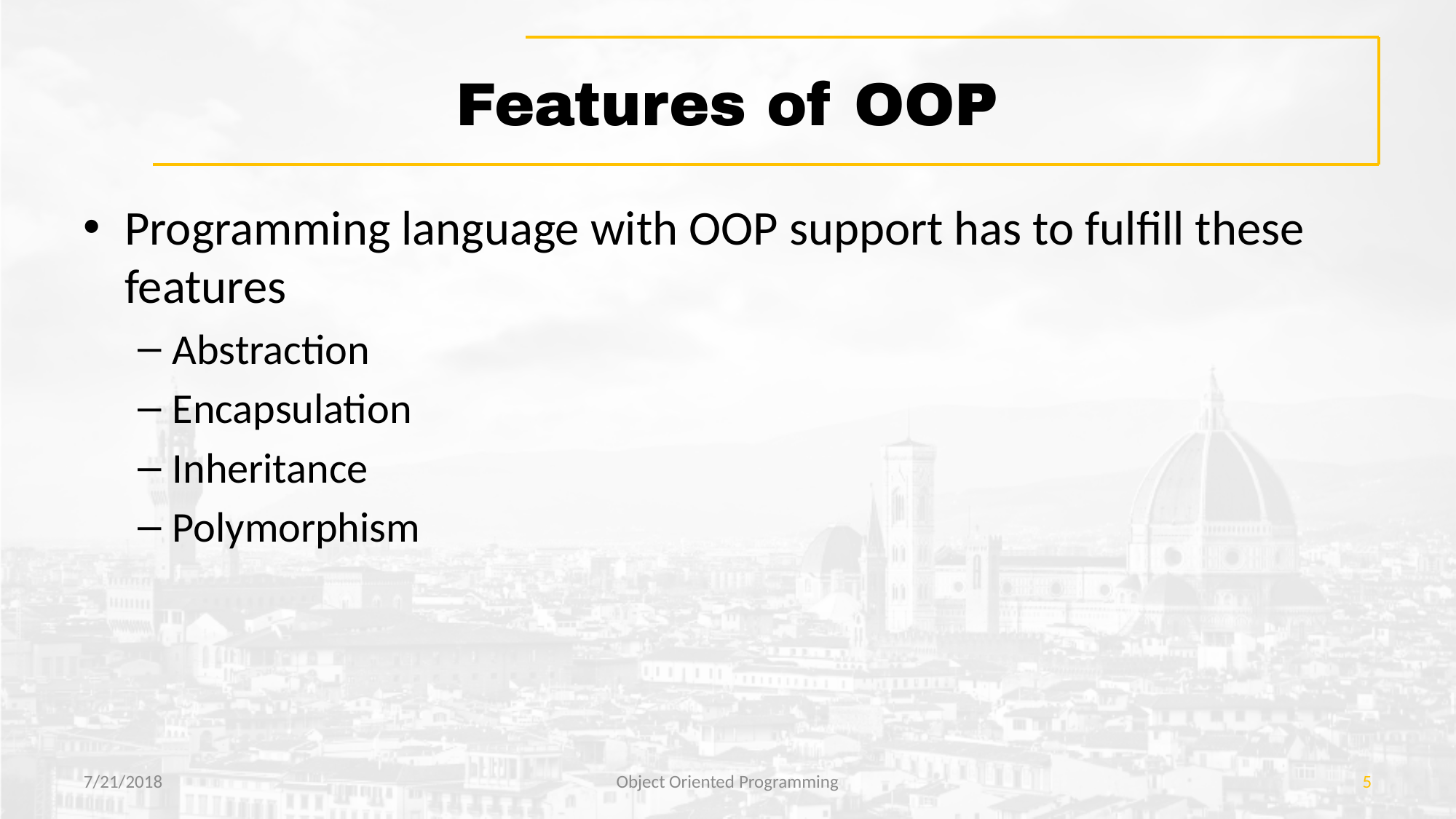

# Features of OOP
Programming language with OOP support has to fulfill these features
Abstraction
Encapsulation
Inheritance
Polymorphism
7/21/2018
Object Oriented Programming
5